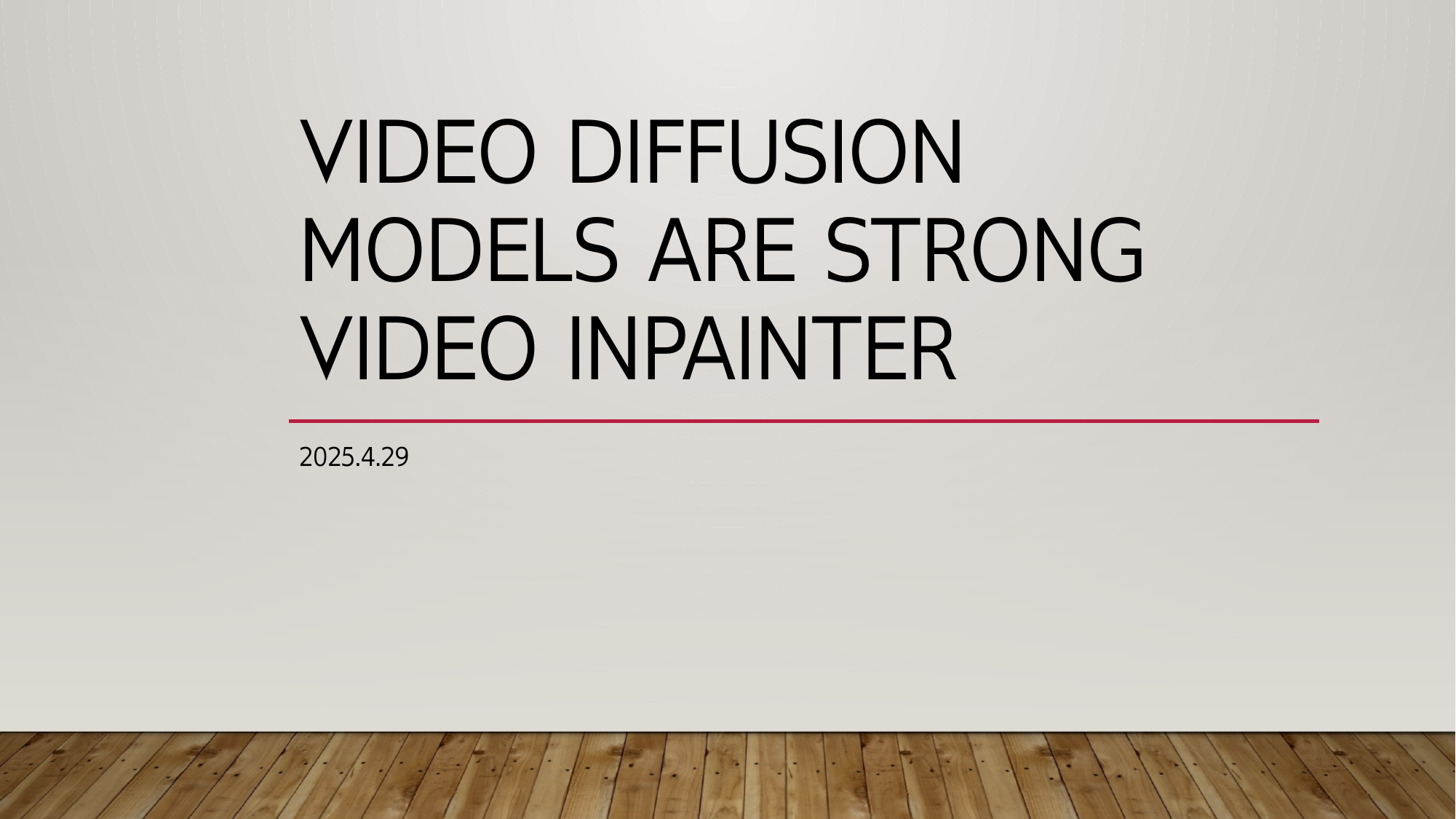

# Video Diffusion Models are Strong Video Inpainter
2025.4.29